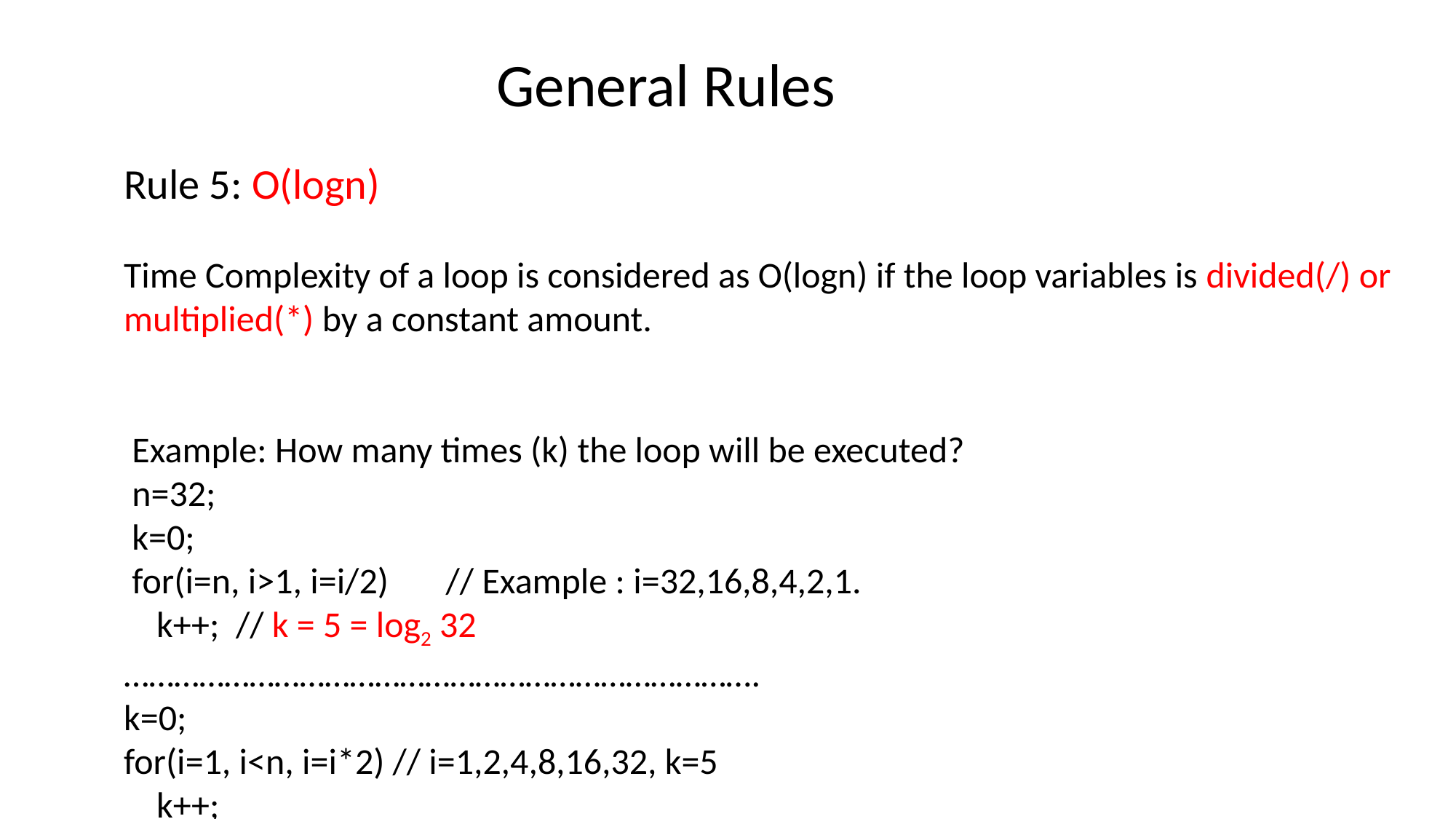

General Rules
Rule 5: O(logn)

Time Complexity of a loop is considered as O(logn) if the loop variables is divided(/) or  multiplied(*) by a constant amount.

 Example: How many times (k) the loop will be executed?
 n=32;
 k=0;
 for(i=n, i>1, i=i/2)       // Example : i=32,16,8,4,2,1.
    k++;  // k = 5 = log2 32
………………………………………………………………….
k=0;
for(i=1, i<n, i=i*2) // i=1,2,4,8,16,32, k=5
    k++;